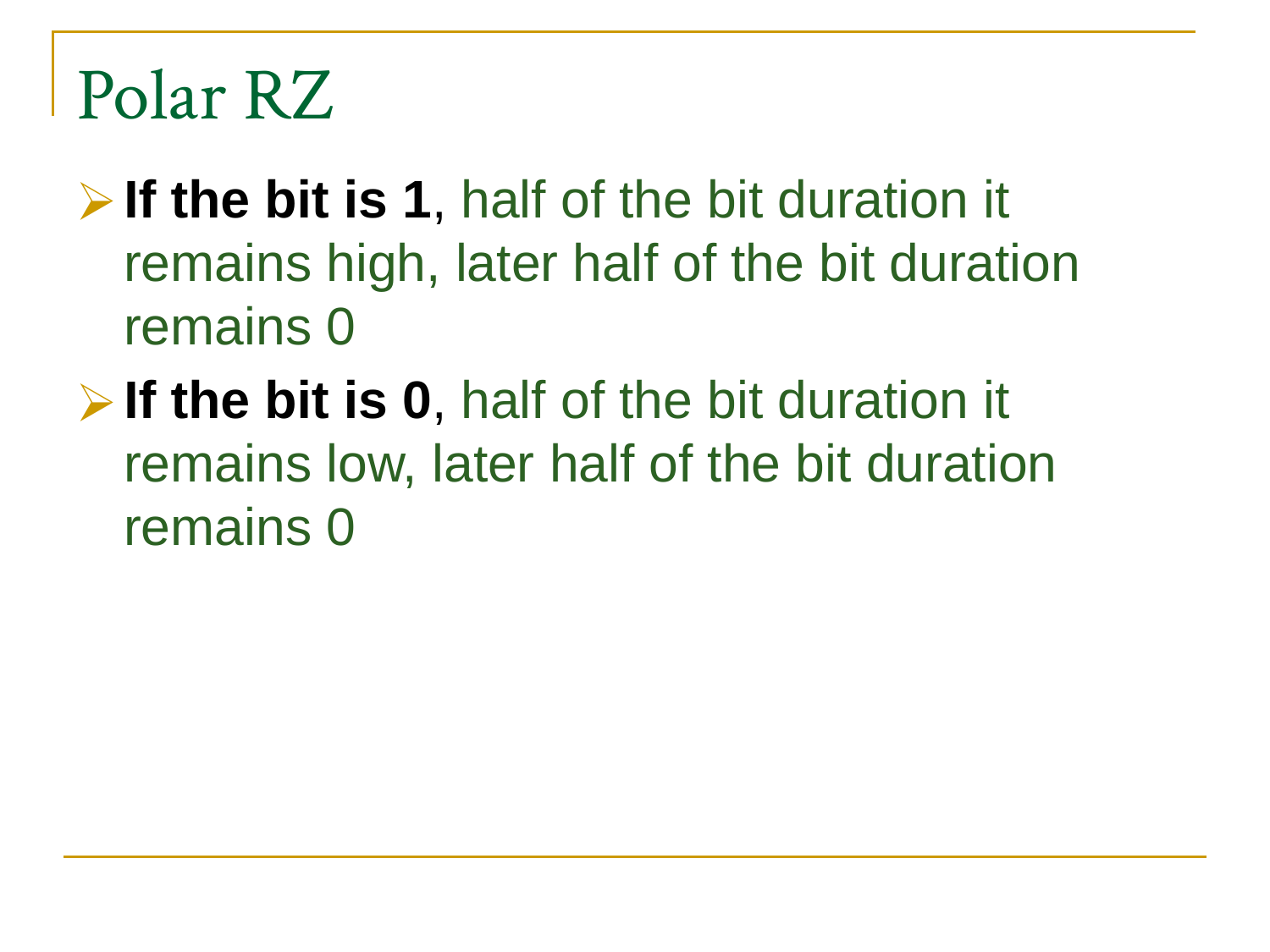

# Polar RZ
If the bit is 1, half of the bit duration it remains high, later half of the bit duration remains 0
If the bit is 0, half of the bit duration it remains low, later half of the bit duration remains 0